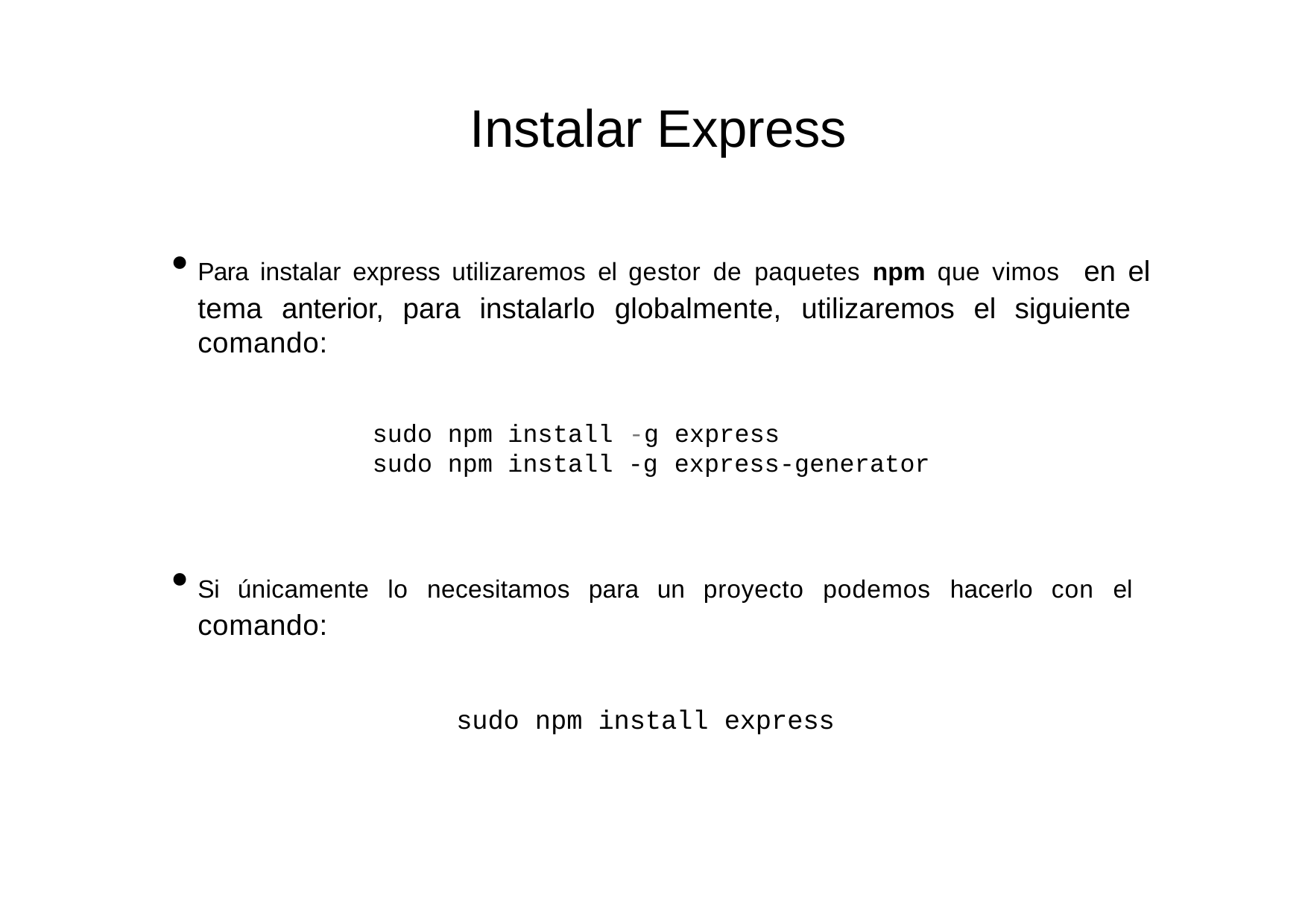

# Instalar Express
Para instalar express utilizaremos el gestor de paquetes npm que vimos  en el tema anterior, para instalarlo globalmente, utilizaremos el siguiente  comando:

sudo npm install -g express
sudo npm install -g express-generator

Si únicamente lo necesitamos para un proyecto podemos hacerlo con el  comando:

sudo npm install express